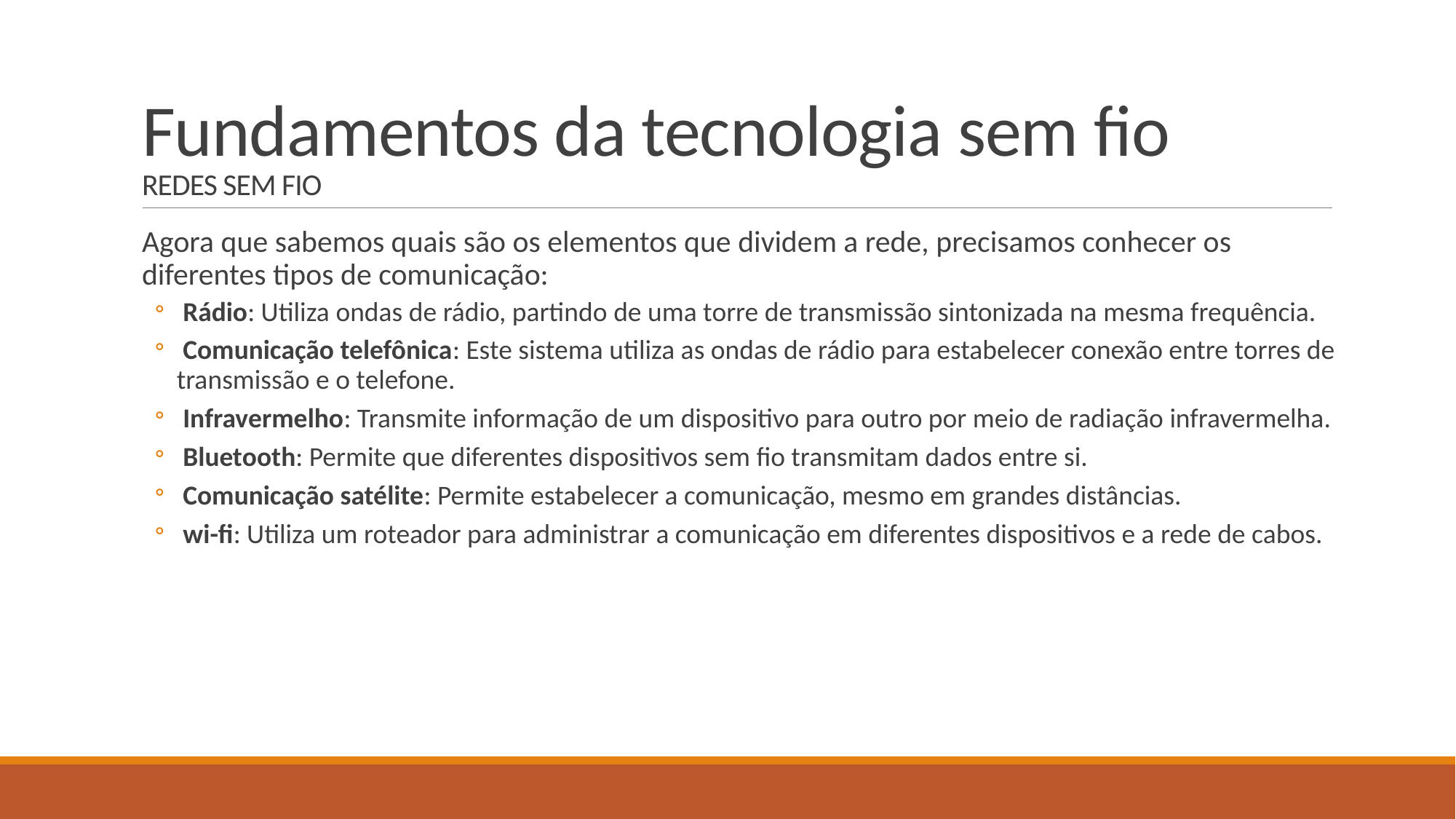

# Fundamentos da tecnologia sem fio REDES SEM FIO
Agora que sabemos quais são os elementos que dividem a rede, precisamos conhecer os diferentes tipos de comunicação:
 Rádio: Utiliza ondas de rádio, partindo de uma torre de transmissão sintonizada na mesma frequência.
 Comunicação telefônica: Este sistema utiliza as ondas de rádio para estabelecer conexão entre torres de transmissão e o telefone.
 Infravermelho: Transmite informação de um dispositivo para outro por meio de radiação infravermelha.
 Bluetooth: Permite que diferentes dispositivos sem fio transmitam dados entre si.
 Comunicação satélite: Permite estabelecer a comunicação, mesmo em grandes distâncias.
 wi-fi: Utiliza um roteador para administrar a comunicação em diferentes dispositivos e a rede de cabos.